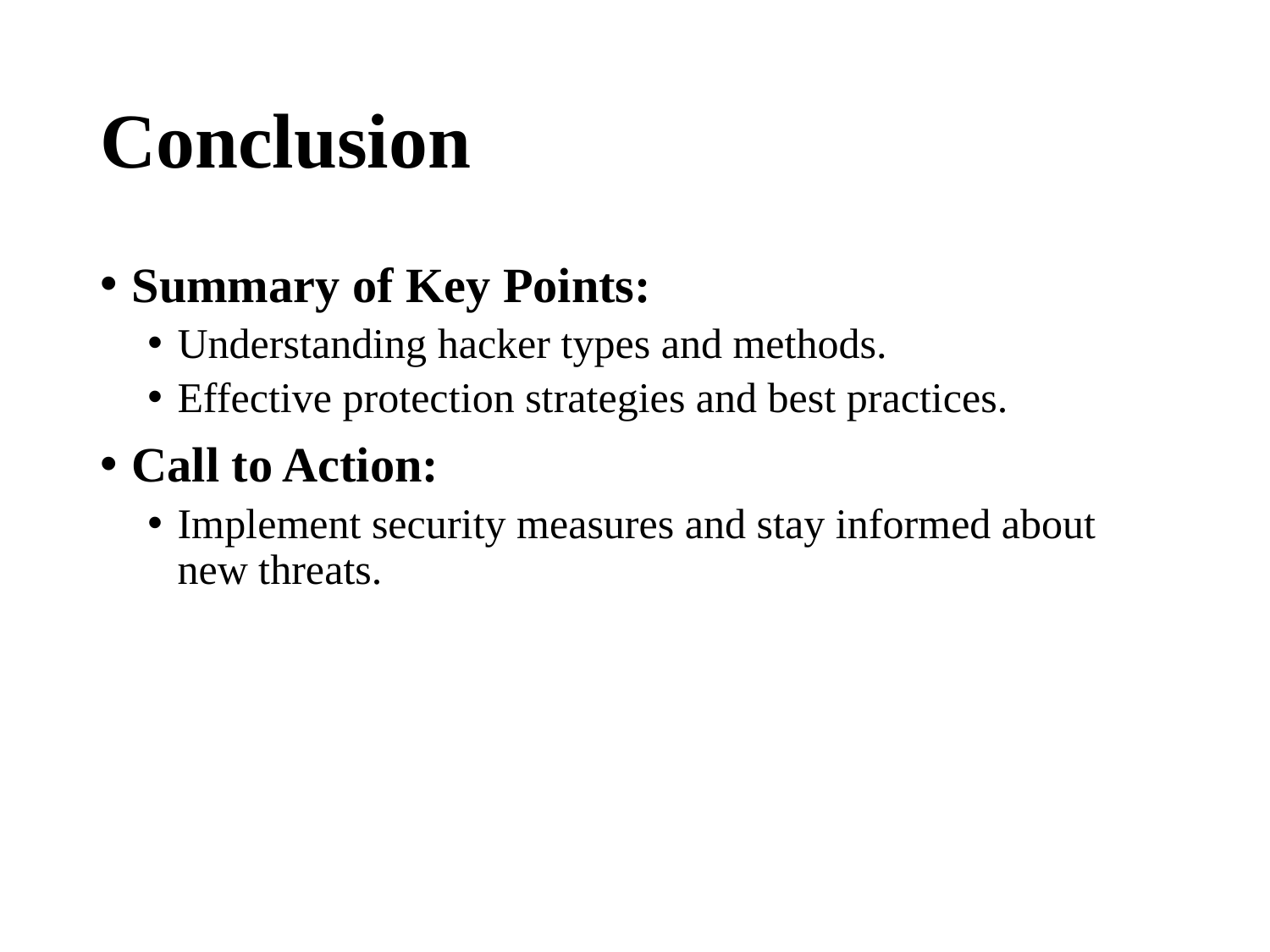

# Conclusion
Summary of Key Points:
Understanding hacker types and methods.
Effective protection strategies and best practices.
Call to Action:
Implement security measures and stay informed about new threats.